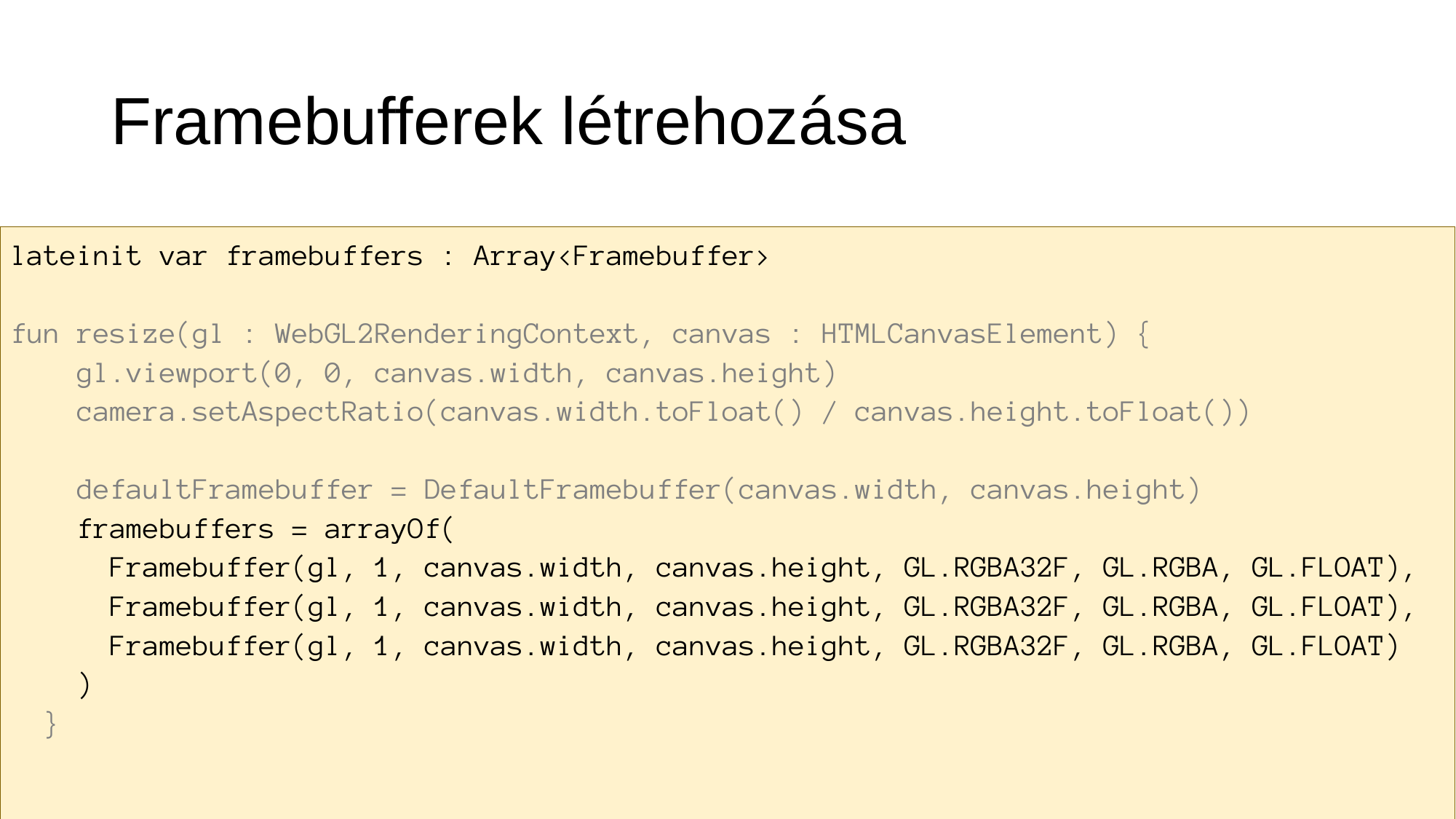

# Framebufferek létrehozása
lateinit var framebuffers : Array<Framebuffer>

fun resize(gl : WebGL2RenderingContext, canvas : HTMLCanvasElement) {
    gl.viewport(0, 0, canvas.width, canvas.height)
    camera.setAspectRatio(canvas.width.toFloat() / canvas.height.toFloat())

    defaultFramebuffer = DefaultFramebuffer(canvas.width, canvas.height)
    framebuffers = arrayOf(
      Framebuffer(gl, 1, canvas.width, canvas.height, GL.RGBA32F, GL.RGBA, GL.FLOAT),
      Framebuffer(gl, 1, canvas.width, canvas.height, GL.RGBA32F, GL.RGBA, GL.FLOAT),
      Framebuffer(gl, 1, canvas.width, canvas.height, GL.RGBA32F, GL.RGBA, GL.FLOAT)
    )
  }